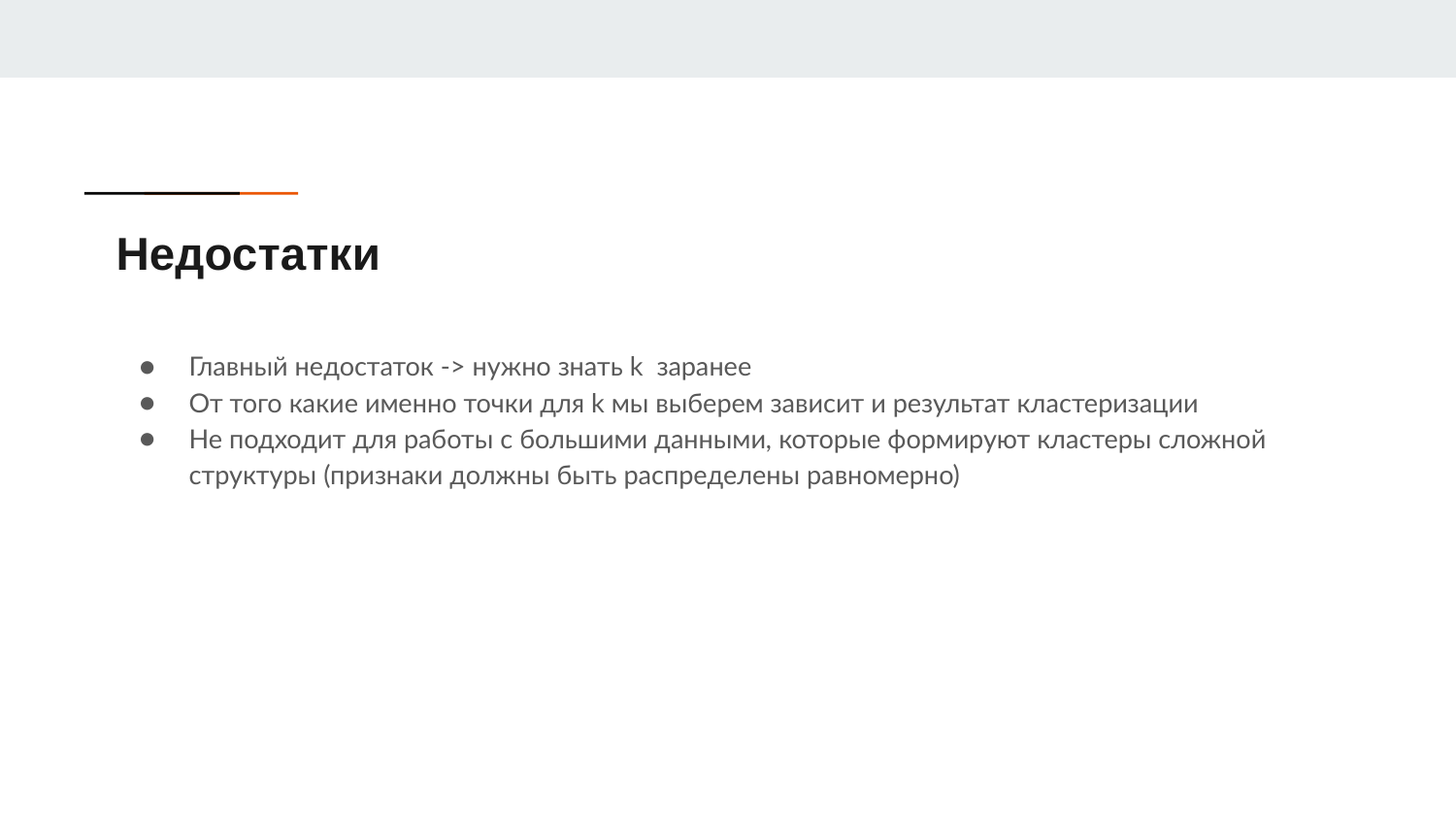

# Недостатки
Главный недостаток -> нужно знать k  заранее
От того какие именно точки для k мы выберем зависит и результат кластеризации
Не подходит для работы с большими данными, которые формируют кластеры сложной структуры (признаки должны быть распределены равномерно)